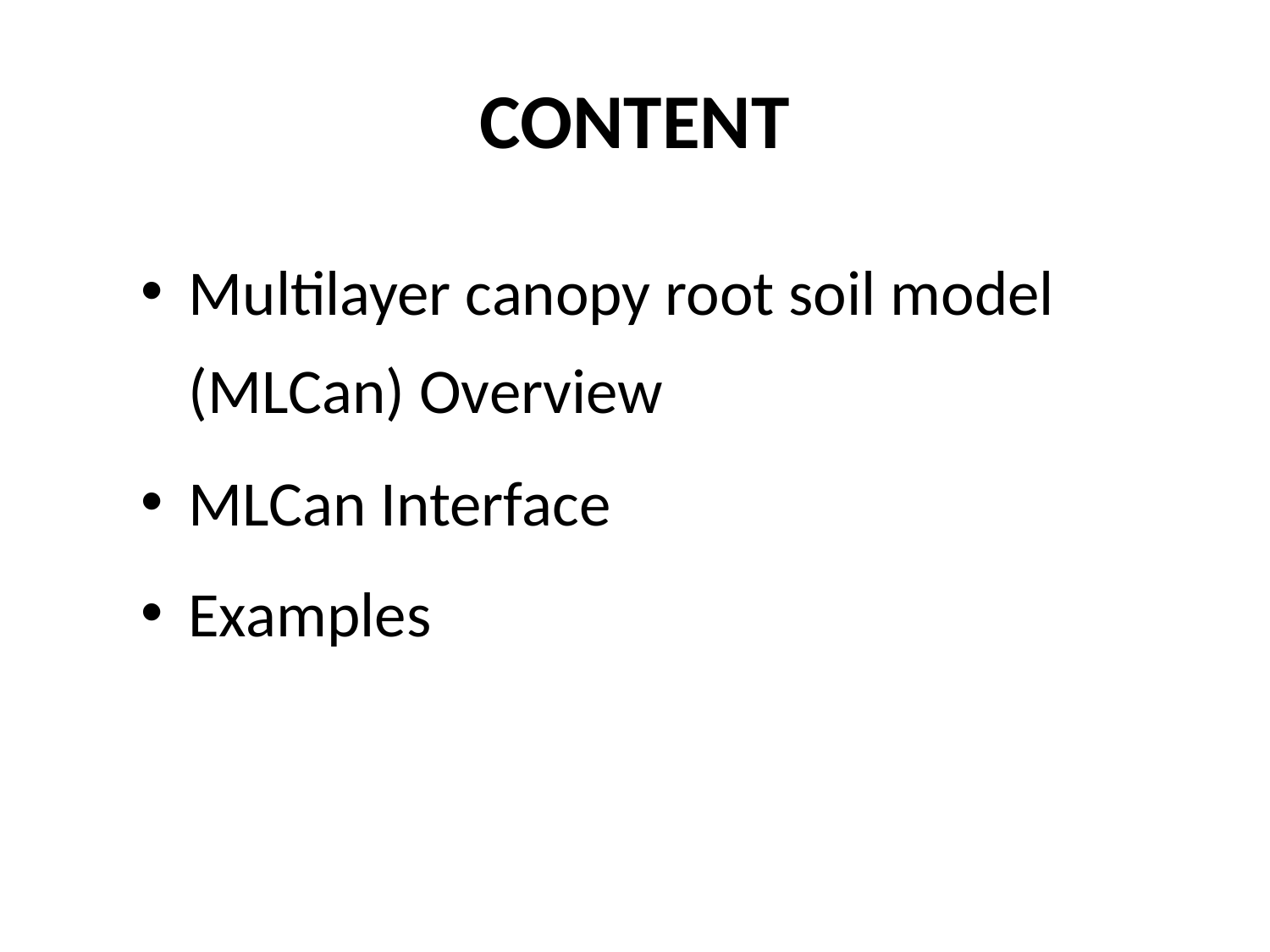

# CONTENT
Multilayer canopy root soil model (MLCan) Overview
MLCan Interface
Examples